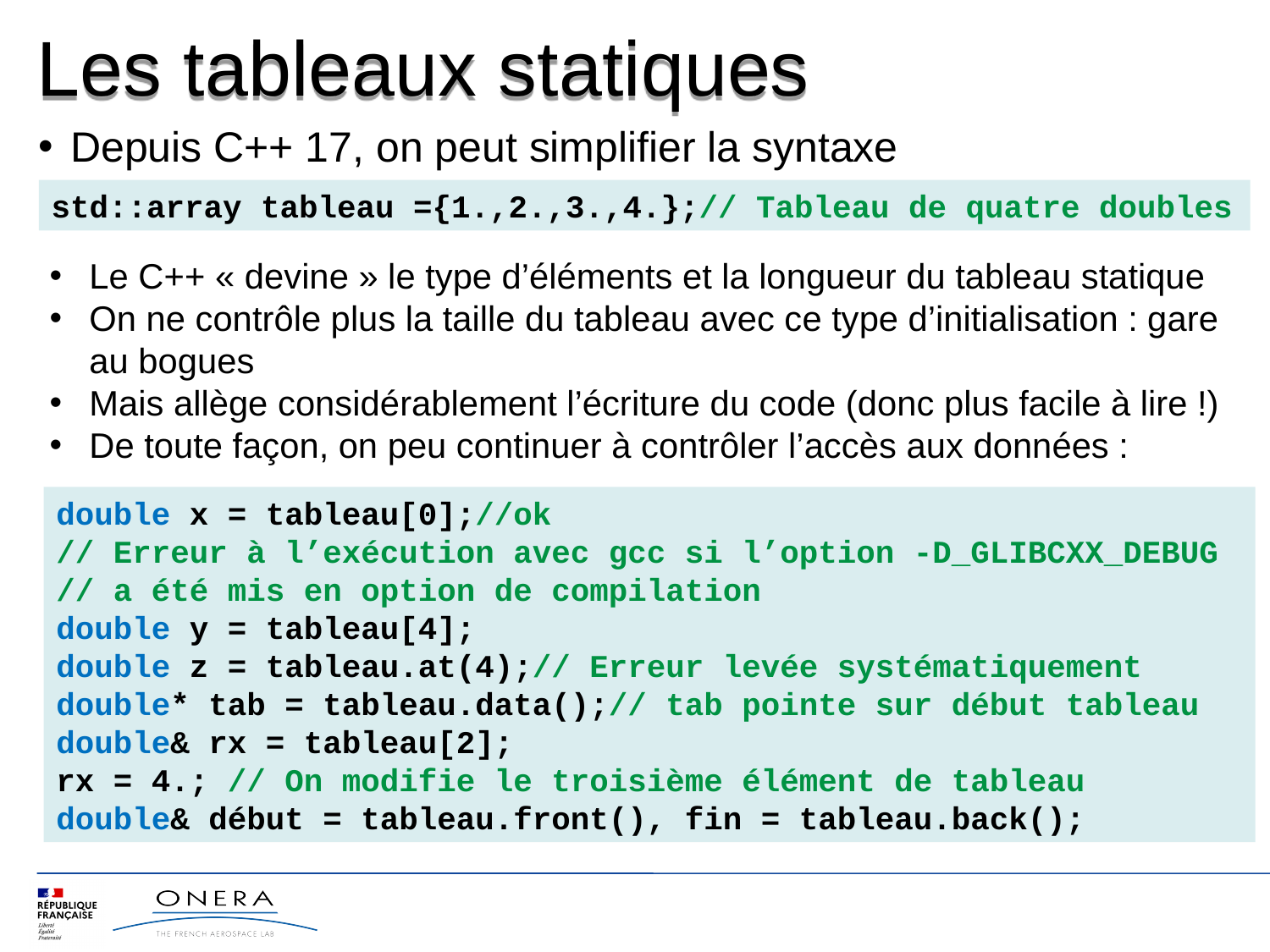

Les tableaux statiques
Depuis C++ 17, on peut simplifier la syntaxe
std::array tableau ={1.,2.,3.,4.};// Tableau de quatre doubles
Le C++ « devine » le type d’éléments et la longueur du tableau statique
On ne contrôle plus la taille du tableau avec ce type d’initialisation : gare au bogues
Mais allège considérablement l’écriture du code (donc plus facile à lire !)
De toute façon, on peu continuer à contrôler l’accès aux données :
double x = tableau[0];//ok
// Erreur à l’exécution avec gcc si l’option -D_GLIBCXX_DEBUG
// a été mis en option de compilation
double y = tableau[4];
double z = tableau.at(4);// Erreur levée systématiquement
double* tab = tableau.data();// tab pointe sur début tableau
double& rx = tableau[2];
rx = 4.; // On modifie le troisième élément de tableau
double& début = tableau.front(), fin = tableau.back();